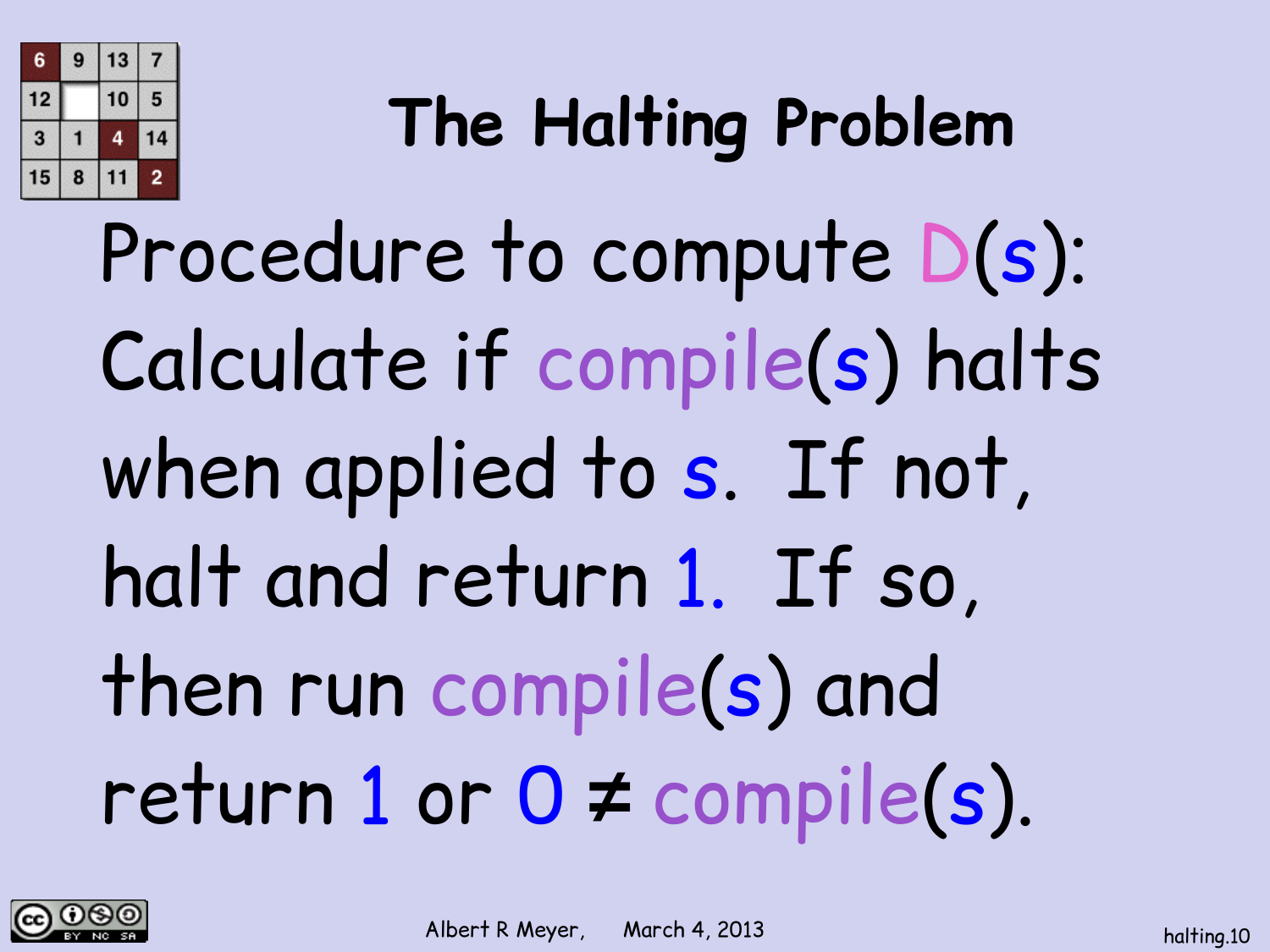

# The Halting Problem

Procedure to compute D(s):
Calculate if compile(s) halts
when applied to s.  If not,
halt and return 1.  If so,
then run compile(s) and
return 1 or 0 ≠ compile(s).